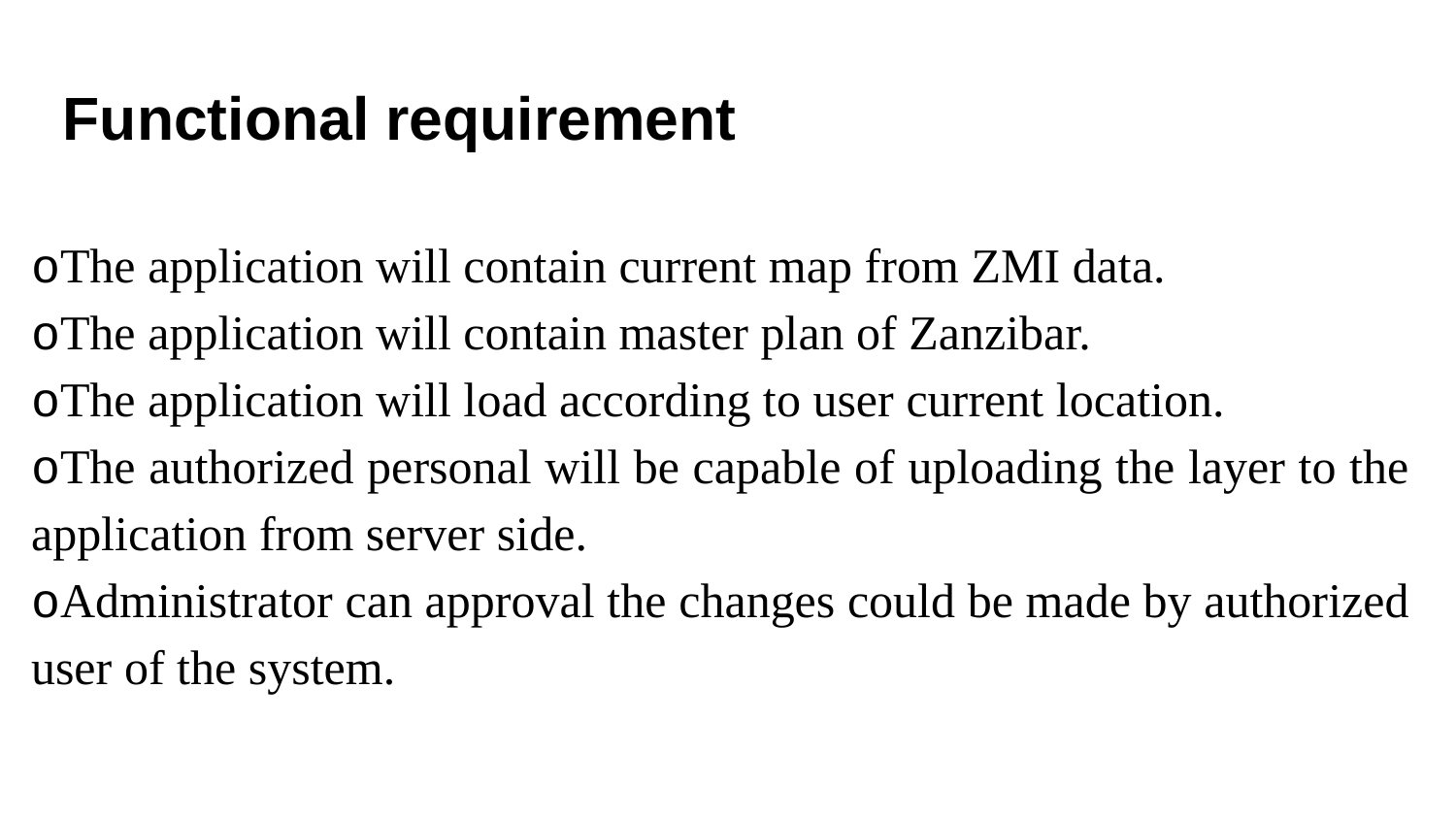

# Functional requirement
oThe application will contain current map from ZMI data.
oThe application will contain master plan of Zanzibar.
oThe application will load according to user current location.
oThe authorized personal will be capable of uploading the layer to the application from server side.
oAdministrator can approval the changes could be made by authorized user of the system.